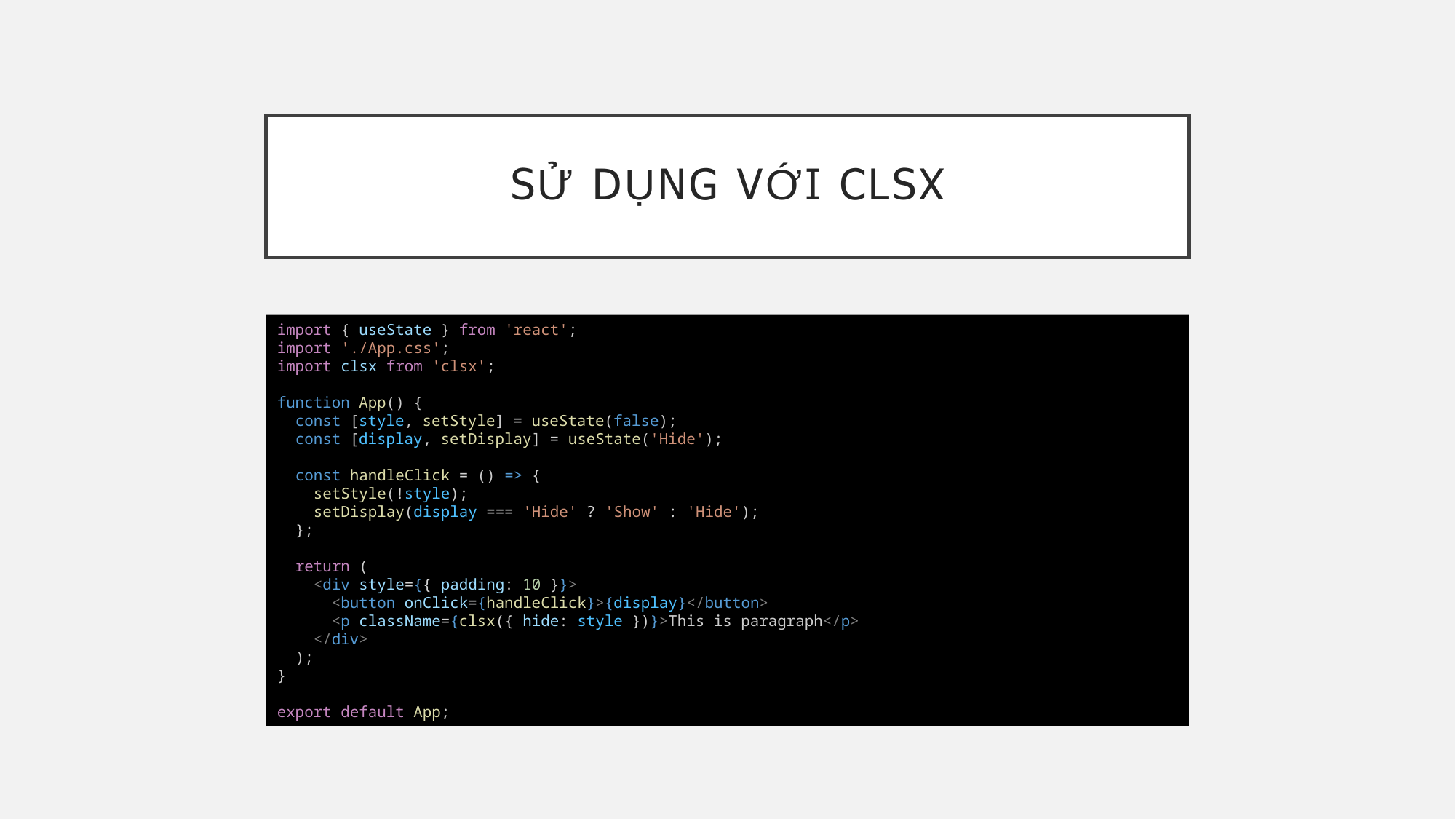

# Sử dụng với clsx

import { useState } from 'react';
import './App.css';
import clsx from 'clsx';
function App() {
  const [style, setStyle] = useState(false);
  const [display, setDisplay] = useState('Hide');
  const handleClick = () => {
    setStyle(!style);
    setDisplay(display === 'Hide' ? 'Show' : 'Hide');
  };
  return (
    <div style={{ padding: 10 }}>
      <button onClick={handleClick}>{display}</button>
      <p className={clsx({ hide: style })}>This is paragraph</p>
    </div>
  );
}
export default App;